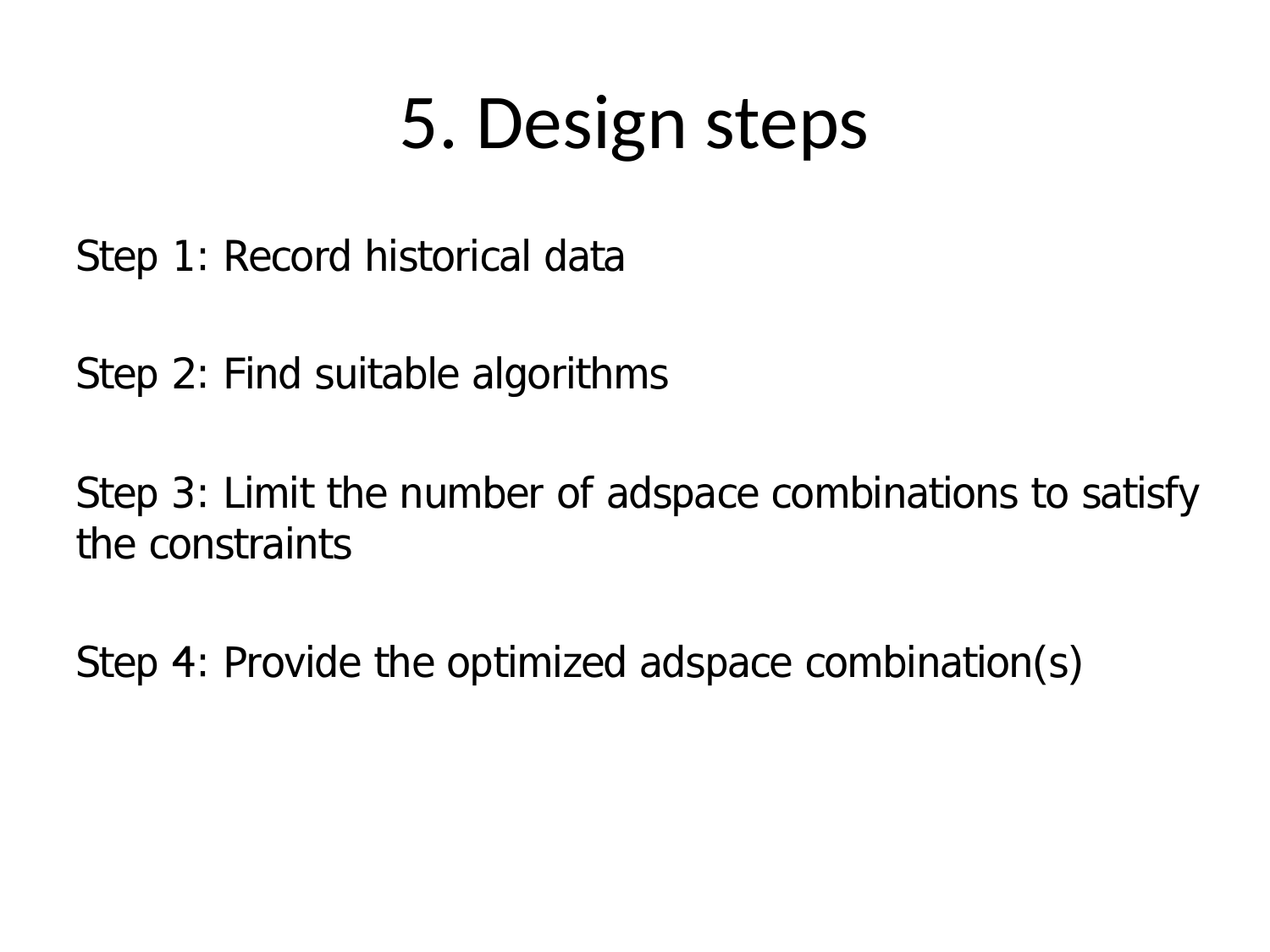

# 5. Design steps
Step 1: Record historical data

Step 2: Find suitable algorithms

Step 3: Limit the number of adspace combinations to satisfy the constraints

Step 4: Provide the optimized adspace combination(s)